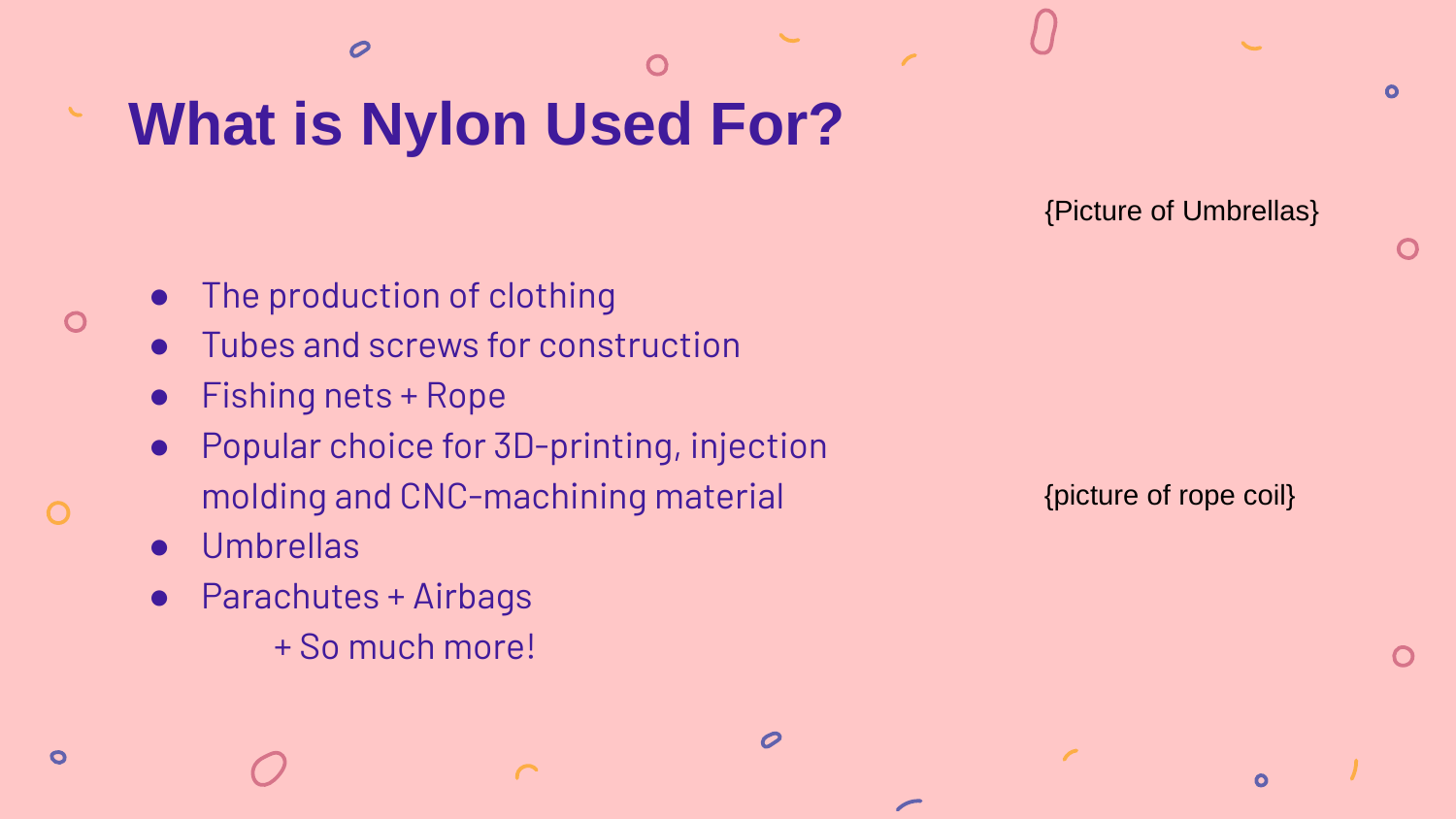

# What is Nylon Used For?
{Picture of Umbrellas}
The production of clothing
Tubes and screws for construction
Fishing nets + Rope
Popular choice for 3D-printing, injection molding and CNC-machining material
Umbrellas
Parachutes + Airbags
+ So much more!
{picture of rope coil}